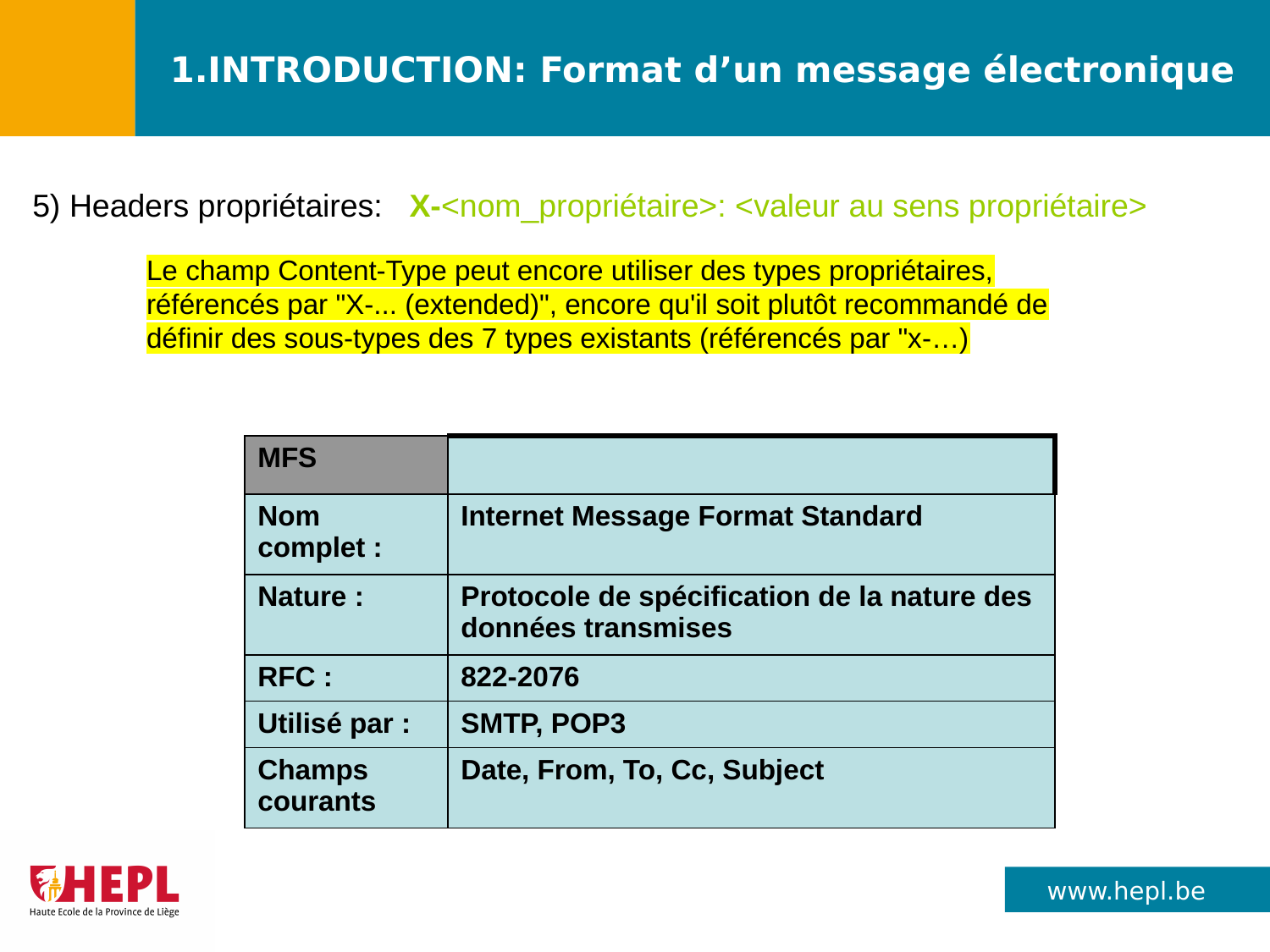

# 1.INTRODUCTION: Format d’un message électronique
5) Headers propriétaires:   X-<nom_propriétaire>: <valeur au sens propriétaire>
Le champ Content-Type peut encore utiliser des types propriétaires, référencés par "X-... (extended)", encore qu'il soit plutôt recommandé de définir des sous-types des 7 types existants (référencés par "x-…)
| MFS |  |
| --- | --- |
| Nom complet : | Internet Message Format Standard |
| Nature : | Protocole de spécification de la nature des données transmises |
| RFC : | 822-2076 |
| Utilisé par : | SMTP, POP3 |
| Champs courants | Date, From, To, Cc, Subject |